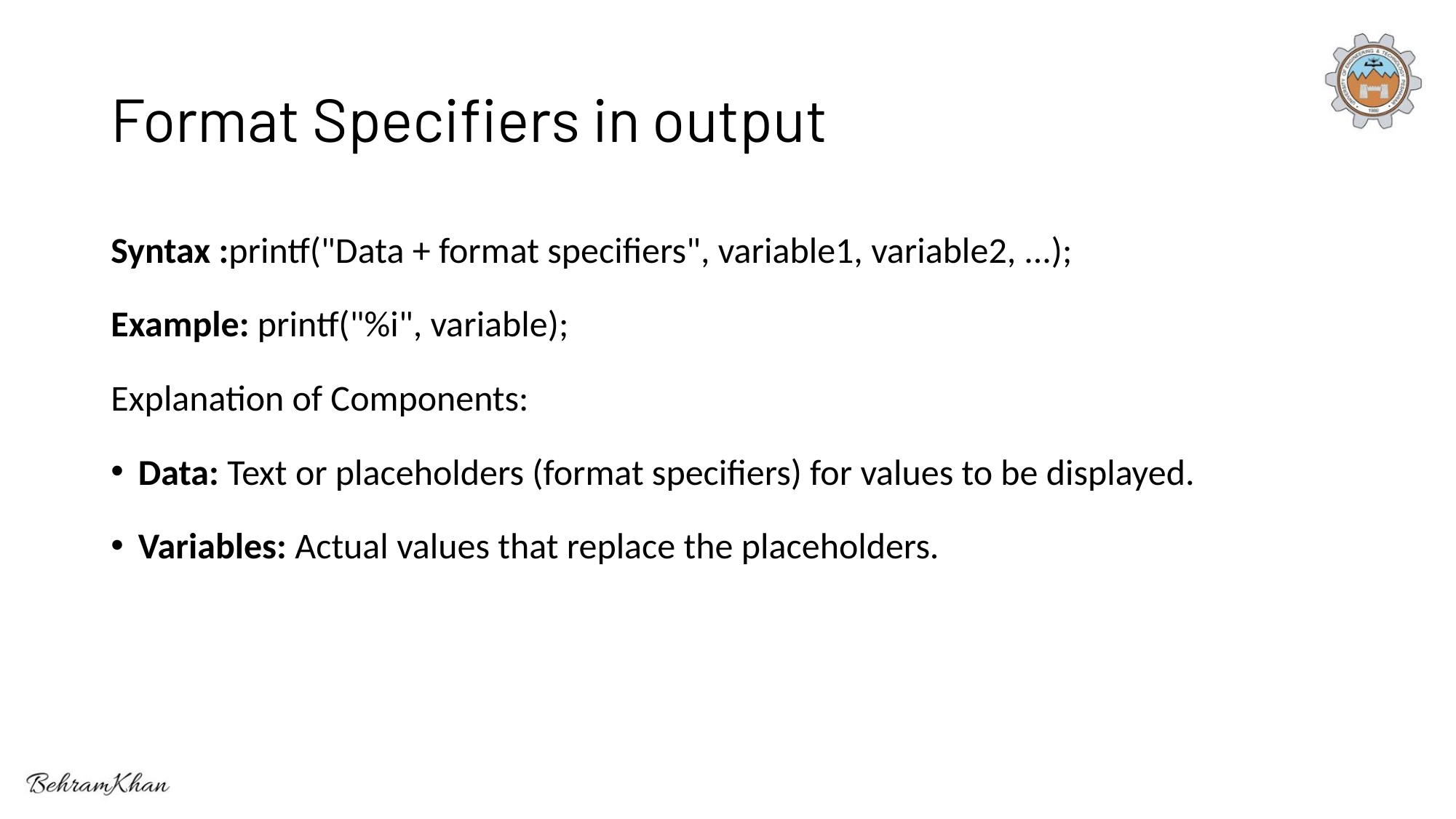

# Format Specifiers in output
Syntax :printf("Data + format specifiers", variable1, variable2, ...);
Example: printf("%i", variable);
Explanation of Components:
Data: Text or placeholders (format specifiers) for values to be displayed.
Variables: Actual values that replace the placeholders.